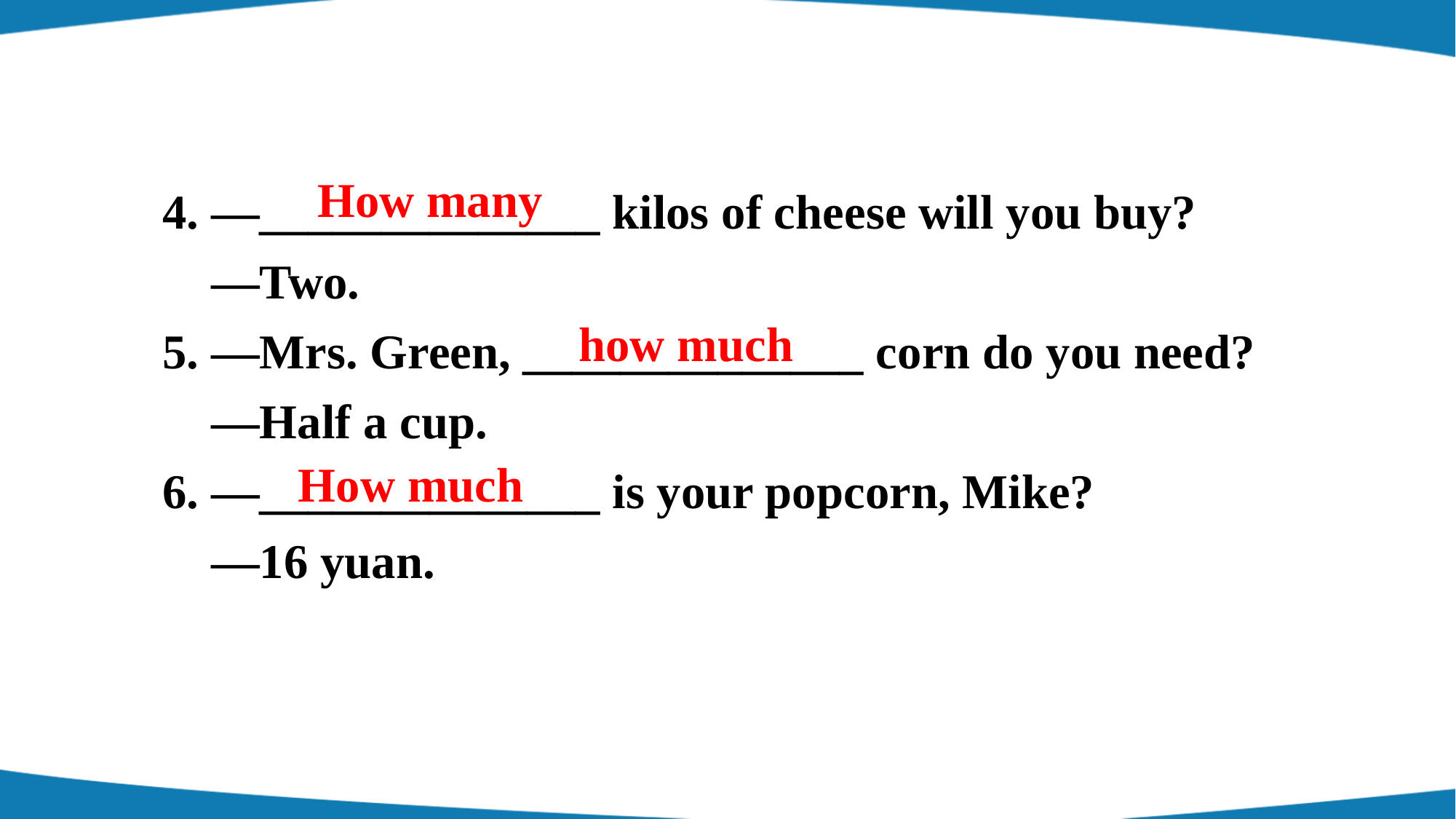

4. —______________ kilos of cheese will you buy?
    —Two.
5. —Mrs. Green, ______________ corn do you need?
    —Half a cup.
6. —______________ is your popcorn, Mike?
    —16 yuan.
How many
how much
How much